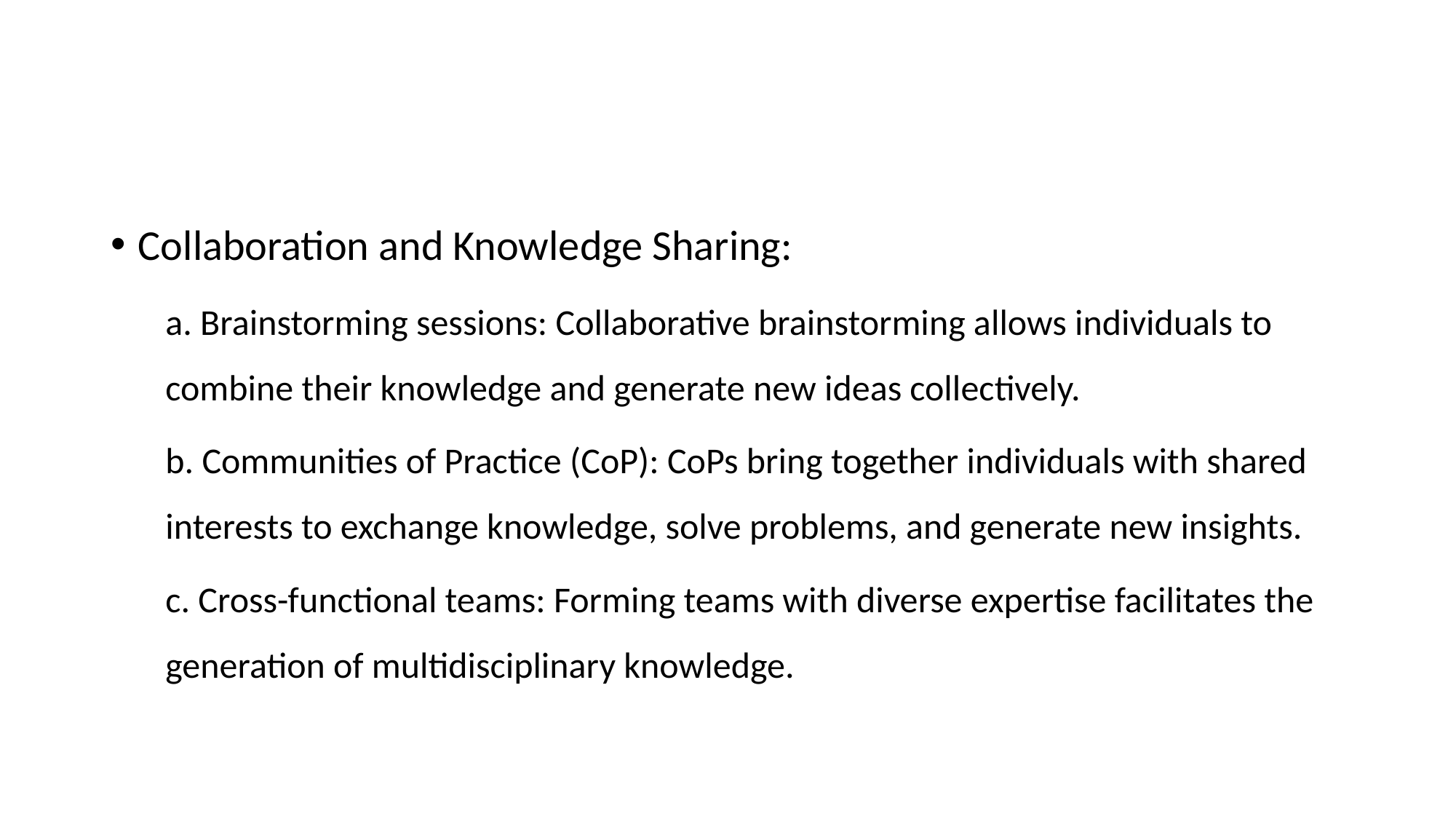

#
Collaboration and Knowledge Sharing:
a. Brainstorming sessions: Collaborative brainstorming allows individuals to combine their knowledge and generate new ideas collectively.
b. Communities of Practice (CoP): CoPs bring together individuals with shared interests to exchange knowledge, solve problems, and generate new insights.
c. Cross-functional teams: Forming teams with diverse expertise facilitates the generation of multidisciplinary knowledge.